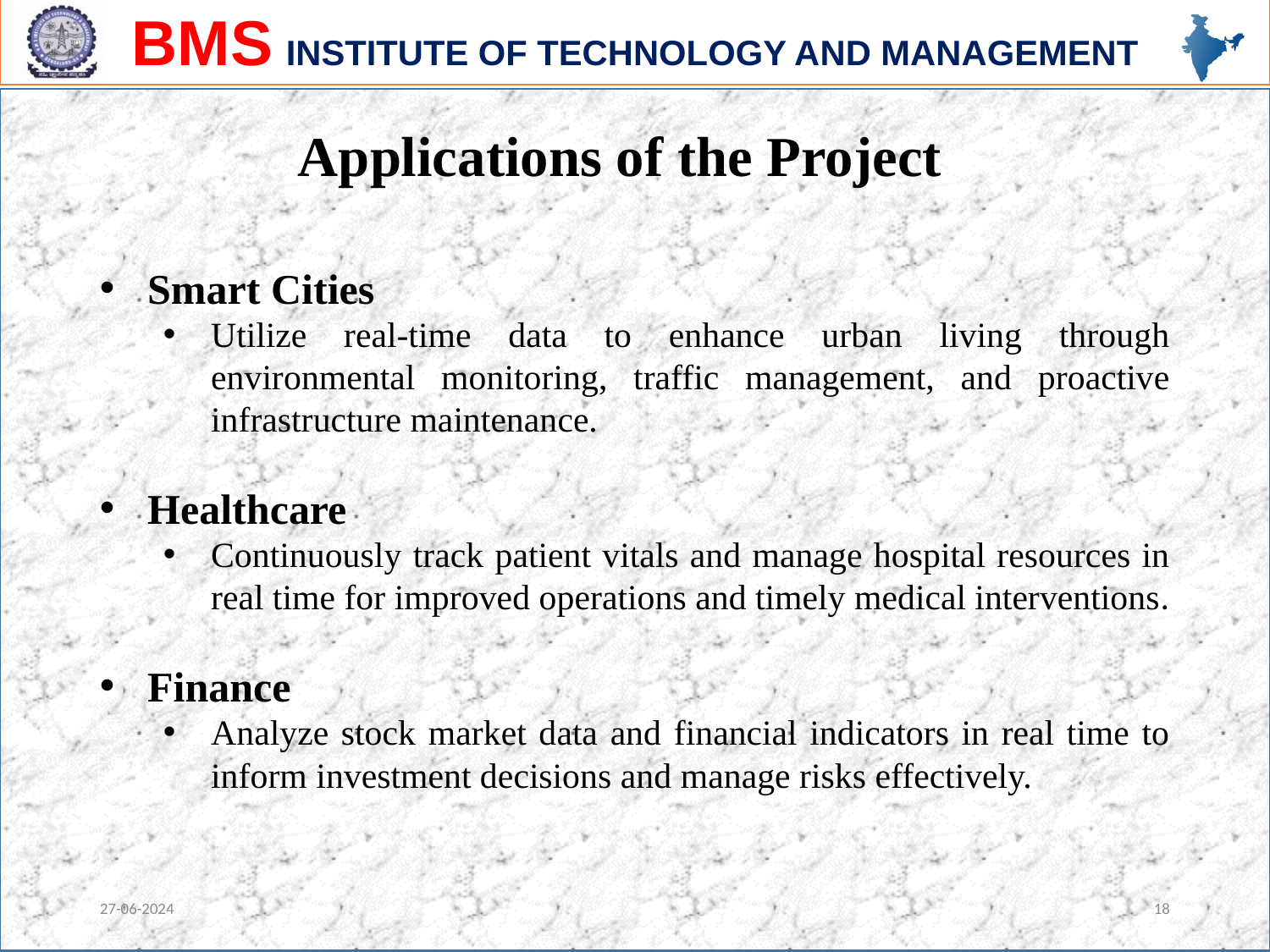

Applications of the Project
Smart Cities
Utilize real-time data to enhance urban living through environmental monitoring, traffic management, and proactive infrastructure maintenance.

Healthcare
Continuously track patient vitals and manage hospital resources in real time for improved operations and timely medical interventions.

Finance
Analyze stock market data and financial indicators in real time to inform investment decisions and manage risks effectively.

27-06-2024
18